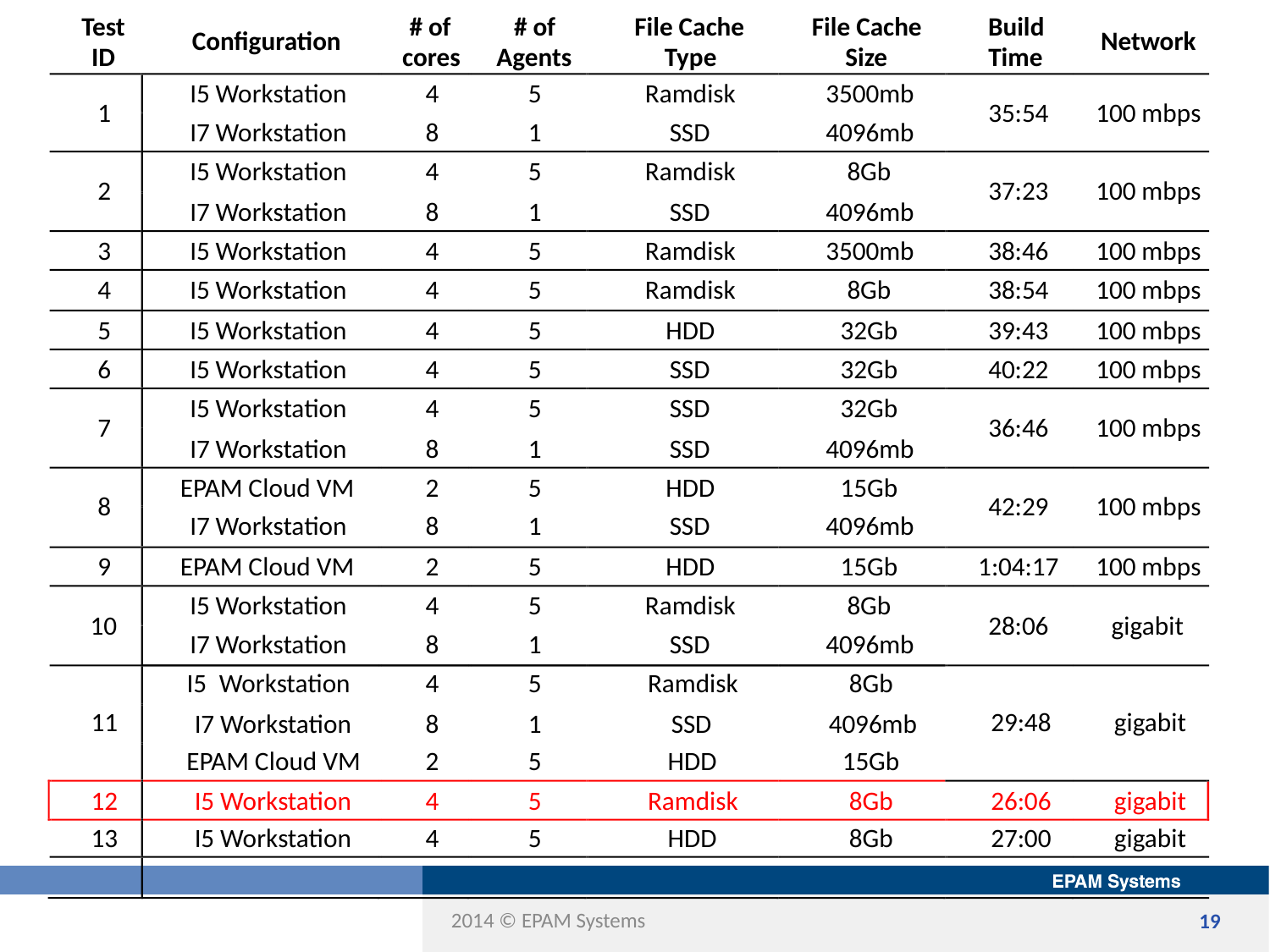

Test
# of
# of
File Cache
File Cache
Build
Configuration

Network

ID

cores

Agents

Type

Size

Time

I5 Workstation

4

5

Ramdisk

3500mb

1

35:54

100 mbps

I7 Workstation

8

1

SSD

4096mb

I5 Workstation

4

5

Ramdisk

8Gb

2

37:23

100 mbps

I7 Workstation

8

1

SSD

4096mb

3

I5 Workstation

4

5

Ramdisk

3500mb

38:46

100 mbps

4

I5 Workstation

4

5

Ramdisk

8Gb

38:54

100 mbps

5

I5 Workstation

4

5

HDD

32Gb

39:43

100 mbps

6

I5 Workstation

4

5

SSD

32Gb

40:22

100 mbps

I5 Workstation

4

5

SSD

32Gb

7

36:46

100 mbps

I7 Workstation

8

1

SSD

4096mb

EPAM Cloud VM

2

5

HDD

15Gb

8

42:29

100 mbps

I7 Workstation

8

1

SSD

4096mb

9

EPAM Cloud VM

2

5

HDD

15Gb

1:04:17

100 mbps

I5 Workstation

4

5

Ramdisk

8Gb

10

28:06

gigabit

I7 Workstation

8

1

SSD

4096mb

I5
Workstation

4

5

Ramdisk

8Gb

11

29:48

gigabit

I7 Workstation

8

1

SSD

4096mb

EPAM Cloud VM

2

5

HDD

15Gb

12

I5 Workstation

4

5

Ramdisk

8Gb

26:06

gigabit

13

I5 Workstation

4

5

HDD

8Gb

27:00

gigabit